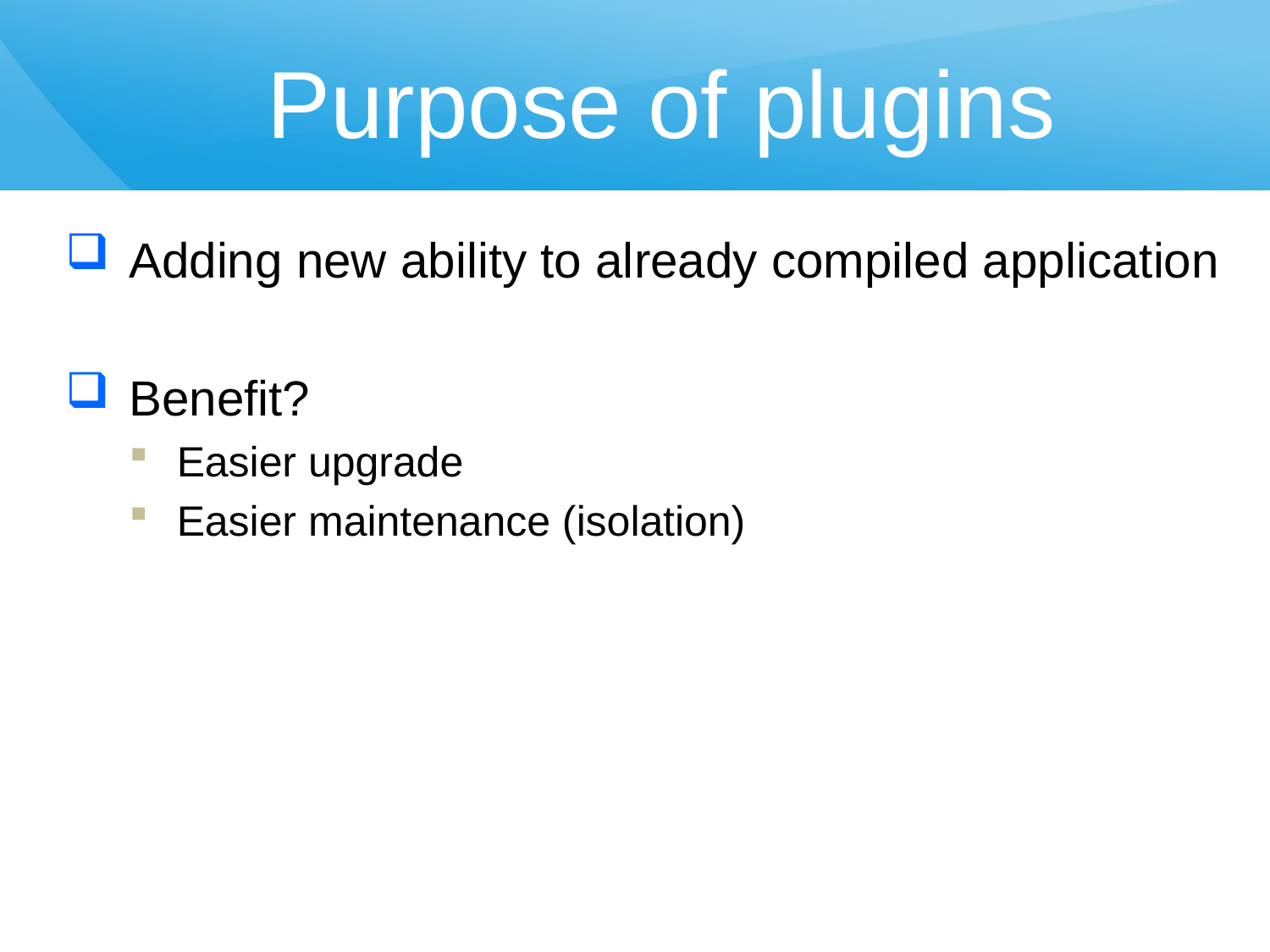

# Purpose of plugins
Adding new ability to already compiled application

Benefit?
Easier upgrade
Easier maintenance (isolation)